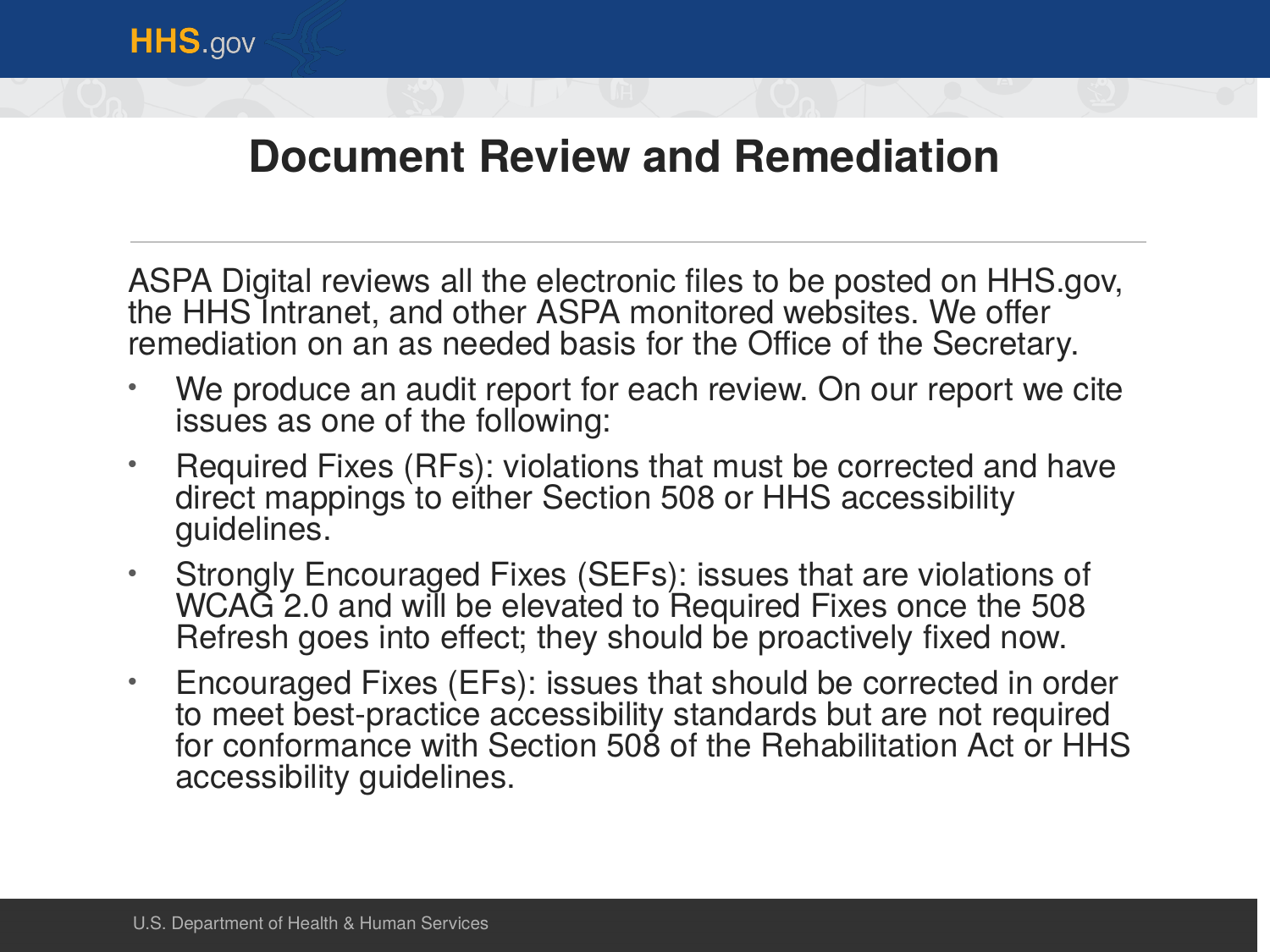

# Document Review and Remediation
ASPA Digital reviews all the electronic files to be posted on HHS.gov, the HHS Intranet, and other ASPA monitored websites. We offer remediation on an as needed basis for the Office of the Secretary.
We produce an audit report for each review. On our report we cite issues as one of the following:
Required Fixes (RFs): violations that must be corrected and have direct mappings to either Section 508 or HHS accessibility guidelines.
Strongly Encouraged Fixes (SEFs): issues that are violations of WCAG 2.0 and will be elevated to Required Fixes once the 508 Refresh goes into effect; they should be proactively fixed now.
Encouraged Fixes (EFs): issues that should be corrected in order to meet best-practice accessibility standards but are not required for conformance with Section 508 of the Rehabilitation Act or HHS accessibility guidelines.